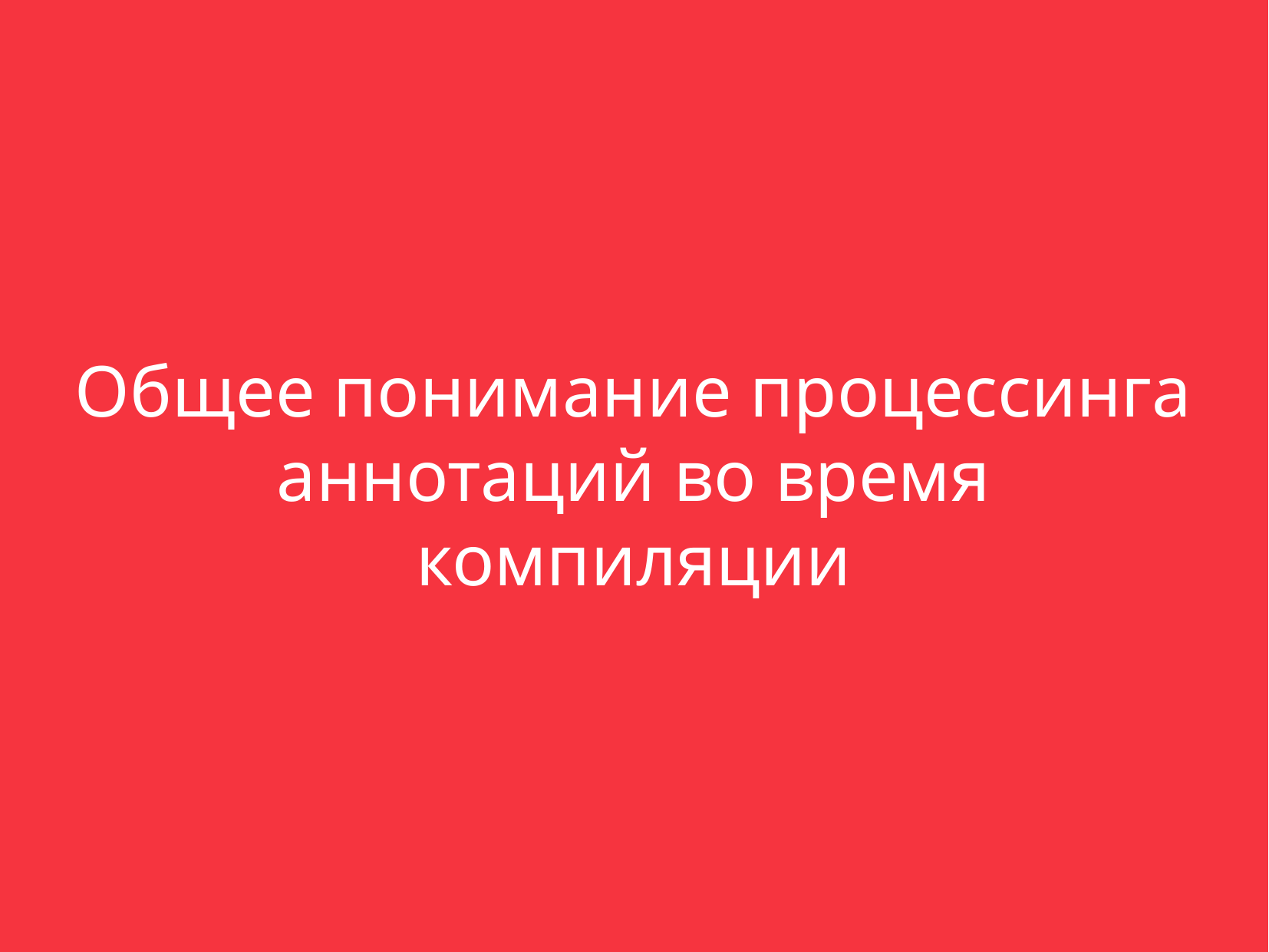

Общее понимание процессинга аннотаций во время компиляции